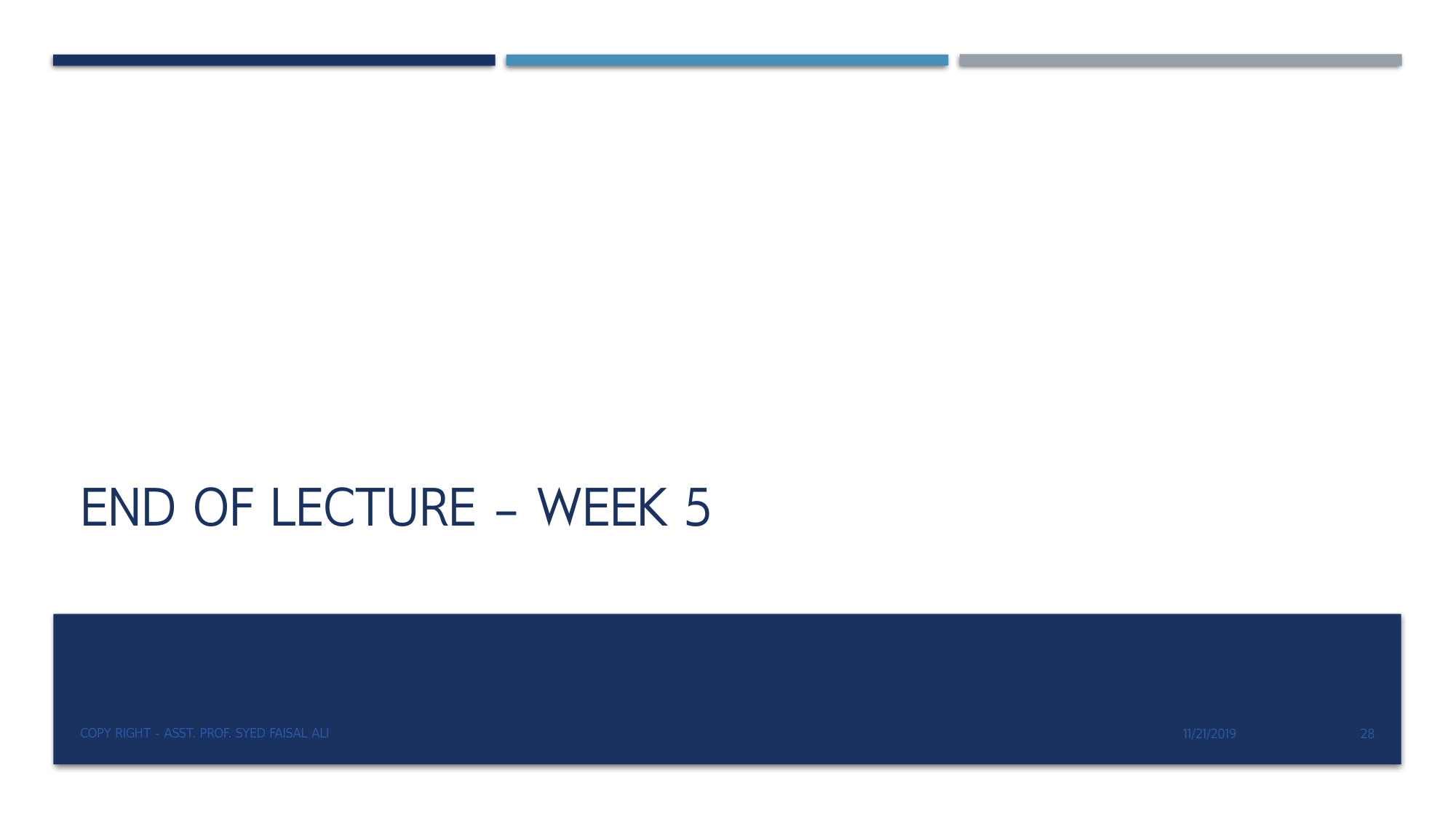

# End of Lecture – Week 5
Copy Right - Asst. Prof. Syed Faisal Ali
11/21/2019
28